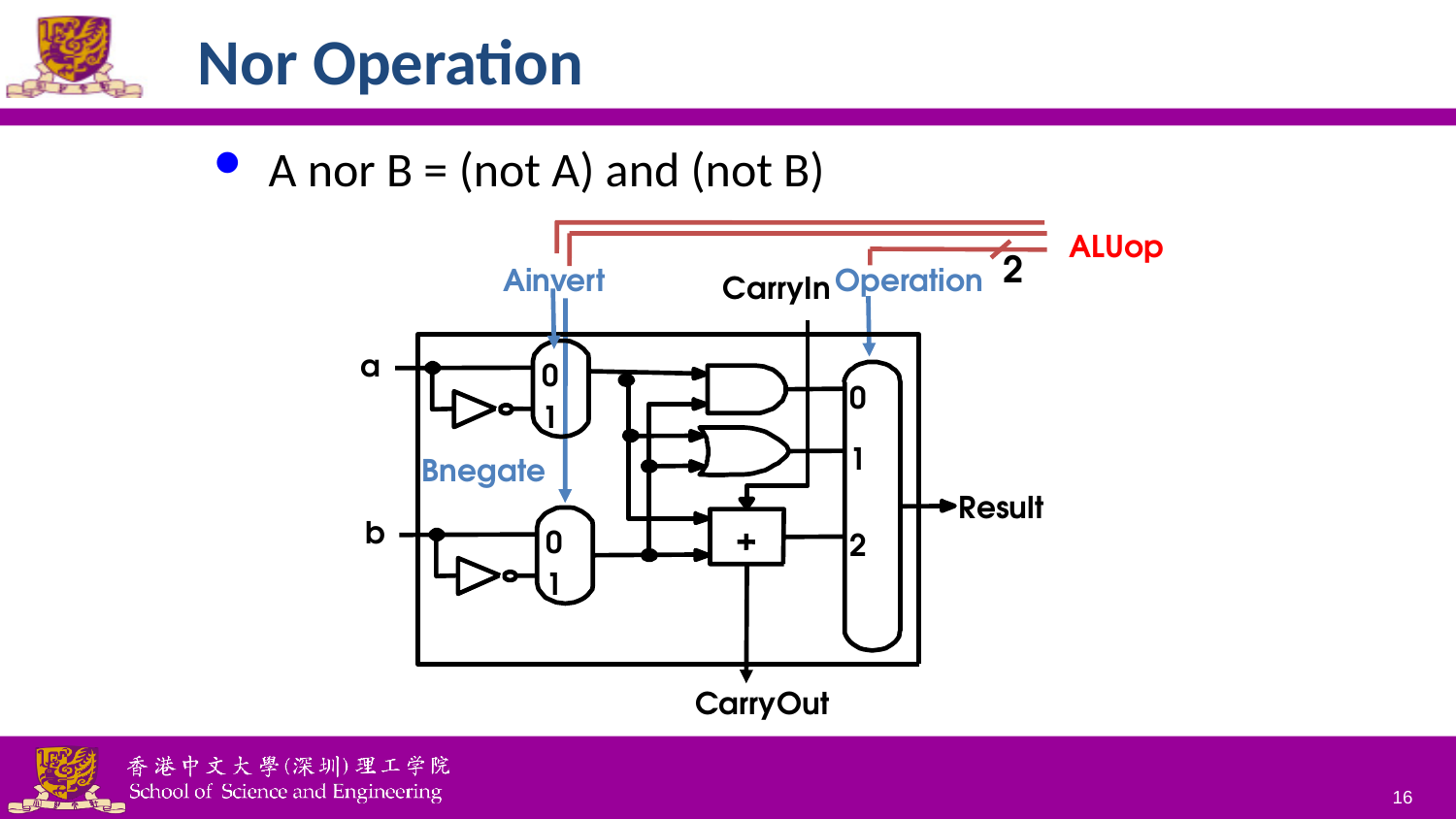

# Nor Operation
A nor B = (not A) and (not B)
ALUop

2

Ainvert
Operation
CarryIn

a
0

1

0

1
Bnegate

Result

b
0

1

2

CarryOut

16